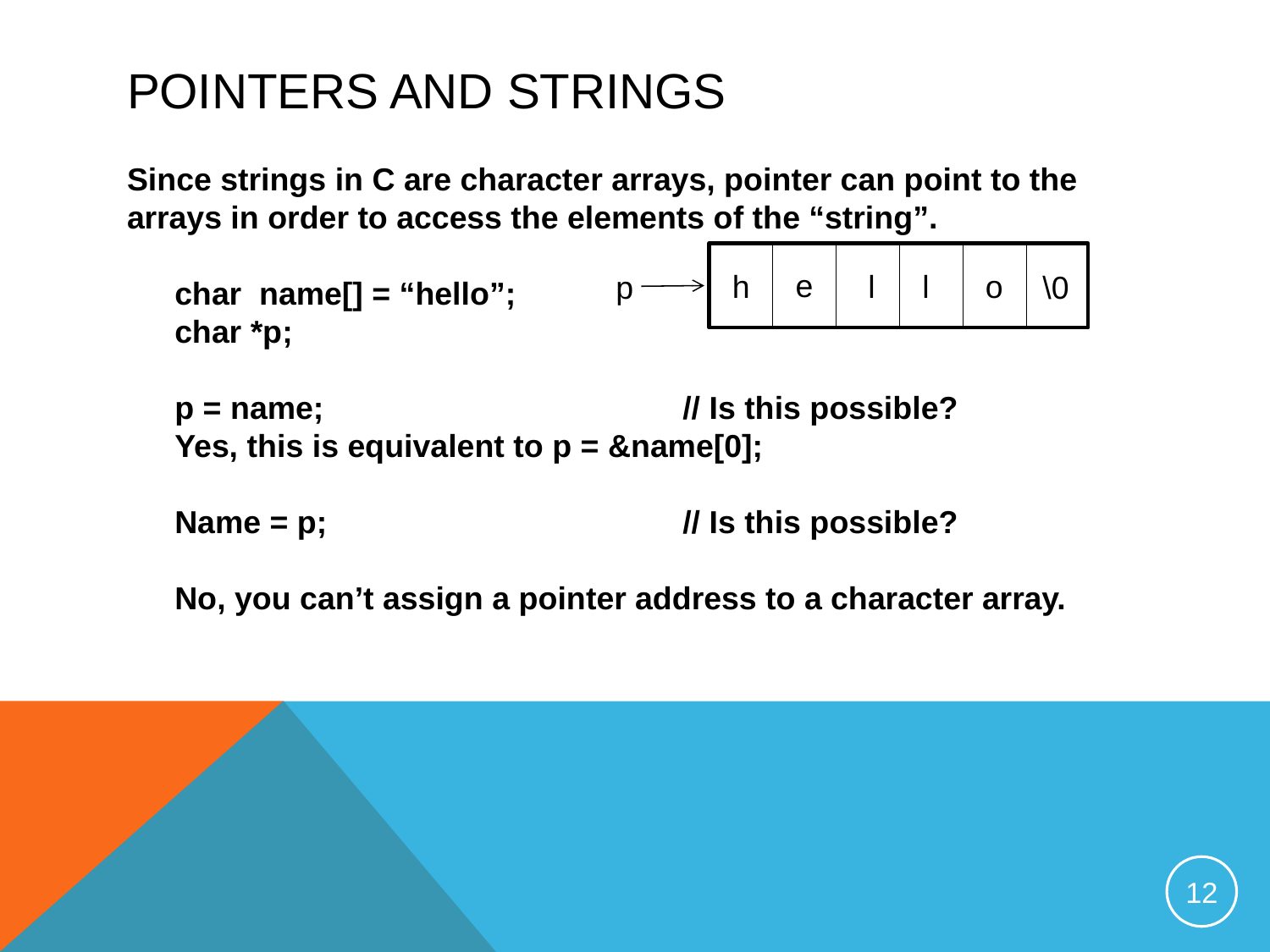

# POINTERS AND strings
Since strings in C are character arrays, pointer can point to the arrays in order to access the elements of the “string”.

	char  name[] = “hello”;
	char *p;

	p = name;			// Is this possible?
	Yes, this is equivalent to p = &name[0];

	Name = p;			// Is this possible?

	No, you can’t assign a pointer address to a character array.

e
l
h
l
o
p
\0
12